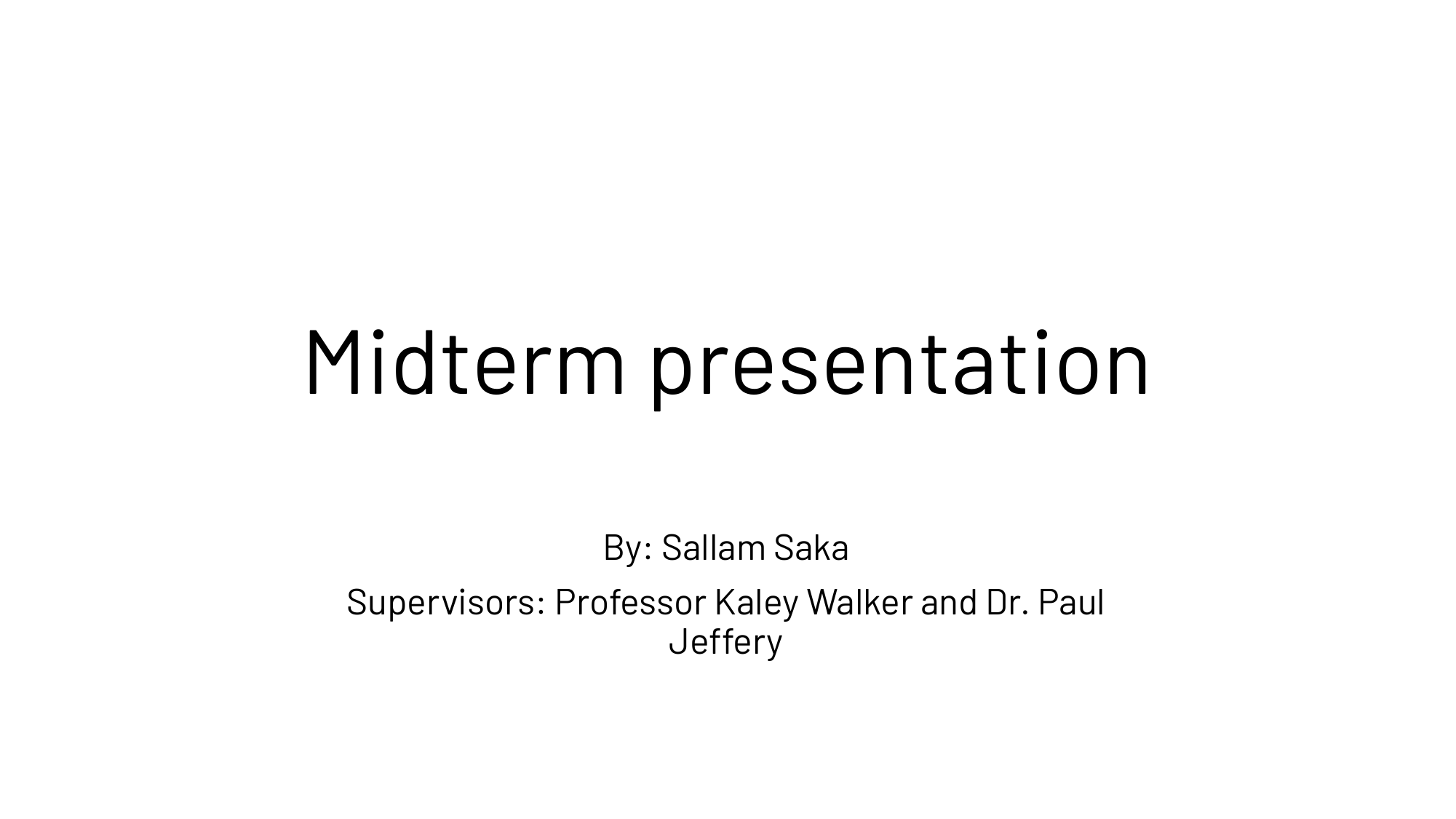

# Midterm presentation
By: Sallam Saka
Supervisors: Professor Kaley Walker and Dr. Paul Jeffery